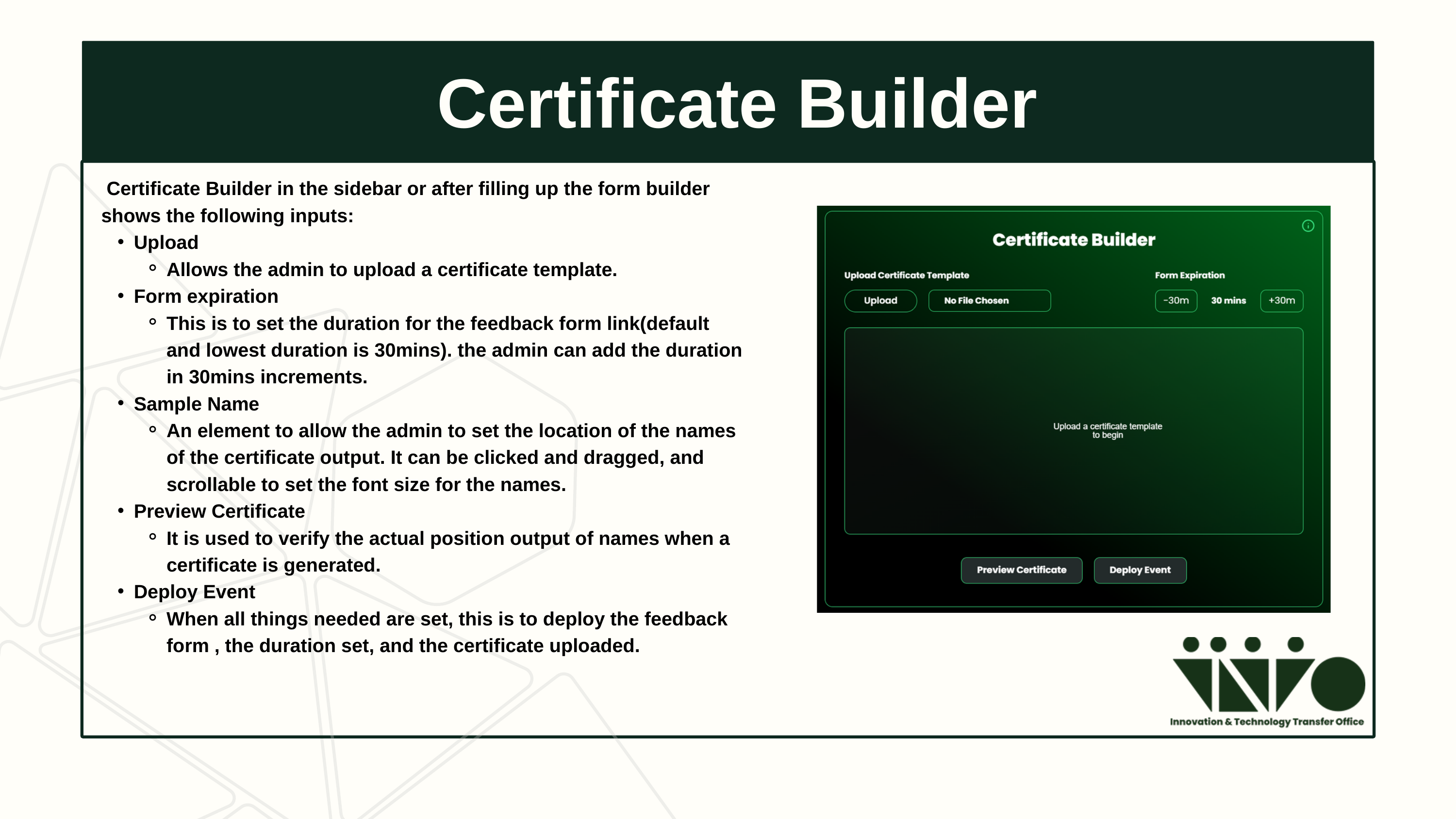

Certificate Builder

 Certificate Builder in the sidebar or after filling up the form builder shows the following inputs:
Upload
Allows the admin to upload a certificate template.
Form expiration
This is to set the duration for the feedback form link(default and lowest duration is 30mins). the admin can add the duration in 30mins increments.
Sample Name
An element to allow the admin to set the location of the names of the certificate output. It can be clicked and dragged, and scrollable to set the font size for the names.
Preview Certificate
It is used to verify the actual position output of names when a certificate is generated.
Deploy Event
When all things needed are set, this is to deploy the feedback form , the duration set, and the certificate uploaded.